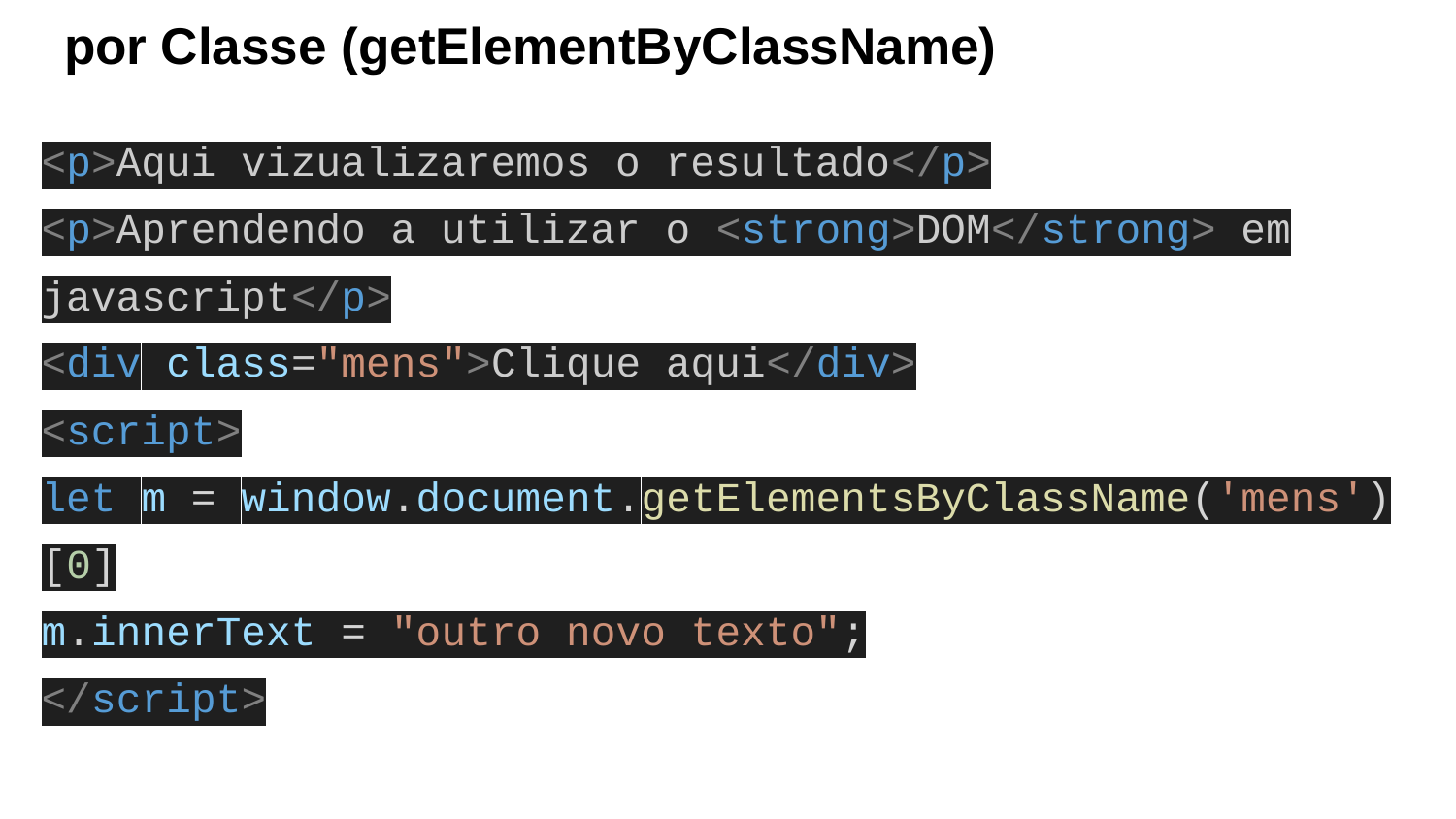

# por Classe (getElementByClassName)
<p>Aqui vizualizaremos o resultado</p>
<p>Aprendendo a utilizar o <strong>DOM</strong> em javascript</p>
<div class="mens">Clique aqui</div>
<script>
let m = window.document.getElementsByClassName('mens') [0]
m.innerText = "outro novo texto";
</script>